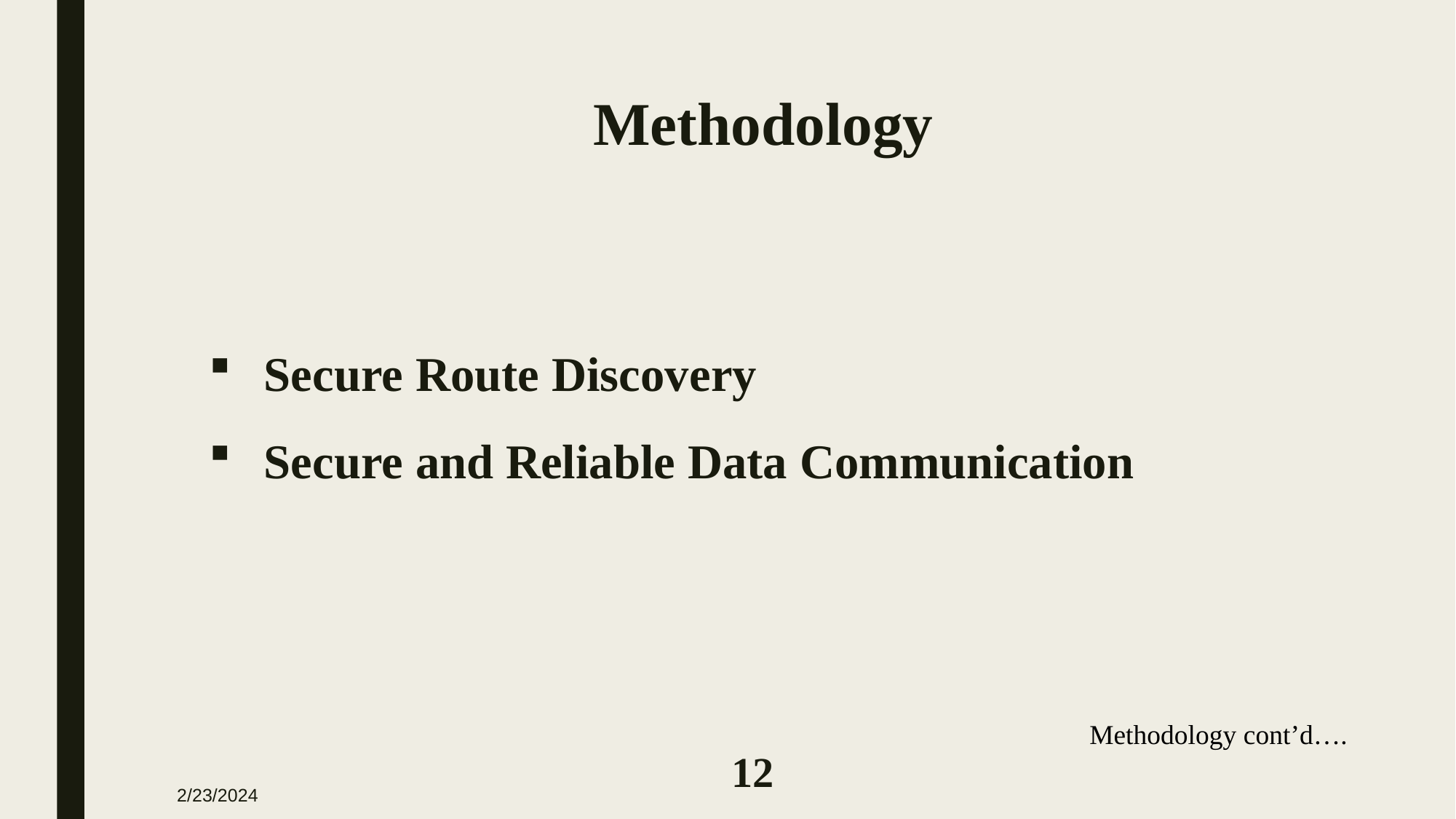

# Methodology
Secure Route Discovery
Secure and Reliable Data Communication

Methodology cont’d….
12
2/23/2024